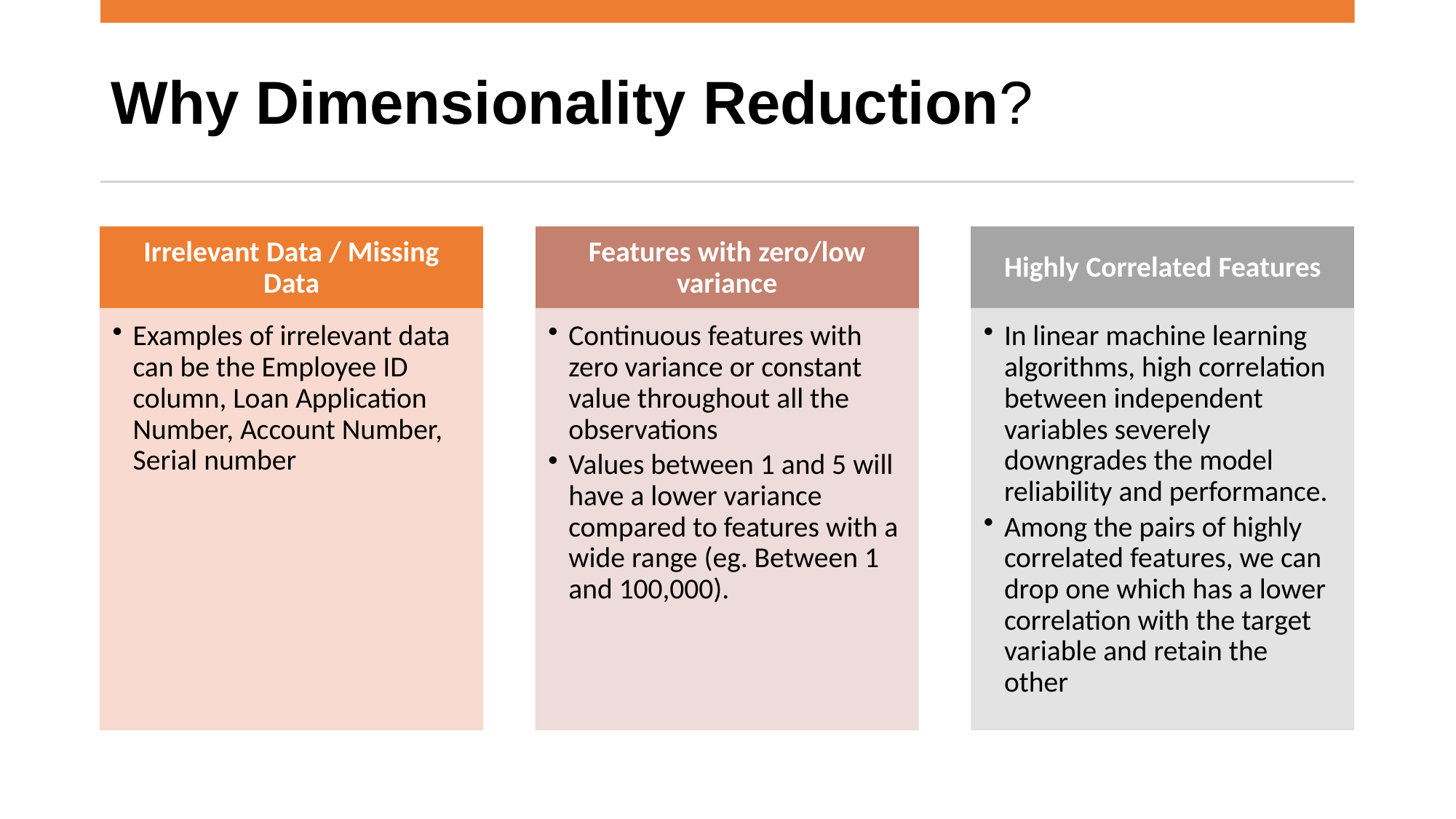

# Why Dimensionality Reduction?

Irrelevant Data / Missing Data
Examples of irrelevant data can be the Employee ID column, Loan Application Number, Account Number, Serial number
Features with zero/low variance
Continuous features with zero variance or constant value throughout all the observations
Values between 1 and 5 will have a lower variance compared to features with a wide range (eg. Between 1 and 100,000).
Highly Correlated Features
In linear machine learning algorithms, high correlation between independent variables severely downgrades the model reliability and performance.
Among the pairs of highly correlated features, we can drop one which has a lower correlation with the target variable and retain the other